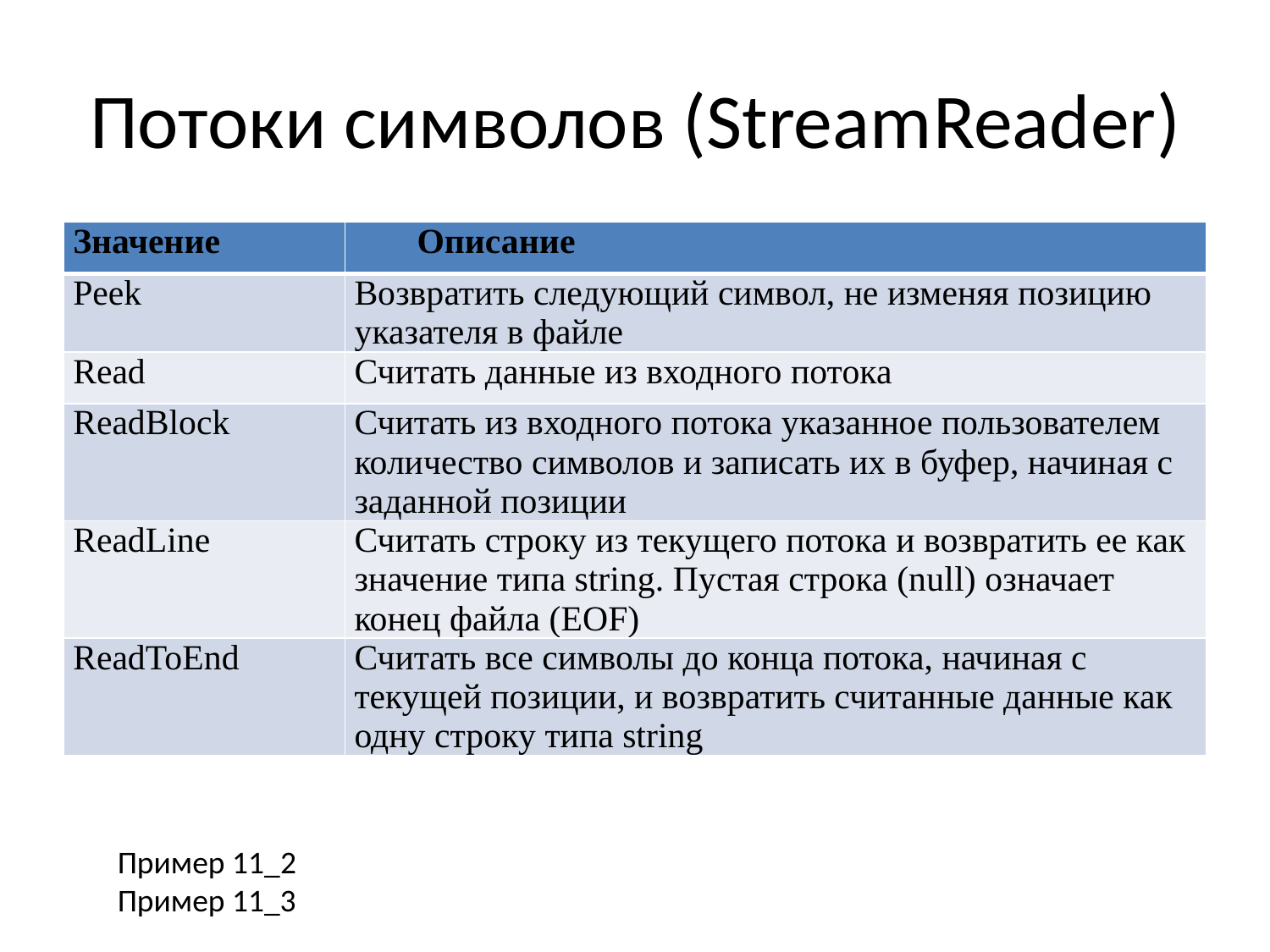

# Потоки символов (StreamReader)
| Значение | Описание |
| --- | --- |
| Peek | Возвратить следующий символ, не изменяя позицию указателя в файле |
| Read | Считать данные из входного потока |
| ReadBlock | Считать из входного потока указанное пользователем количество символов и записать их в буфер, начиная с заданной позиции |
| ReadLine | Считать строку из текущего потока и возвратить ее как значение типа string. Пустая строка (null) означает конец файла (EOF) |
| ReadToEnd | Считать все символы до конца потока, начиная с текущей позиции, и возвратить считанные данные как одну строку типа string |
Пример 11_2
Пример 11_3